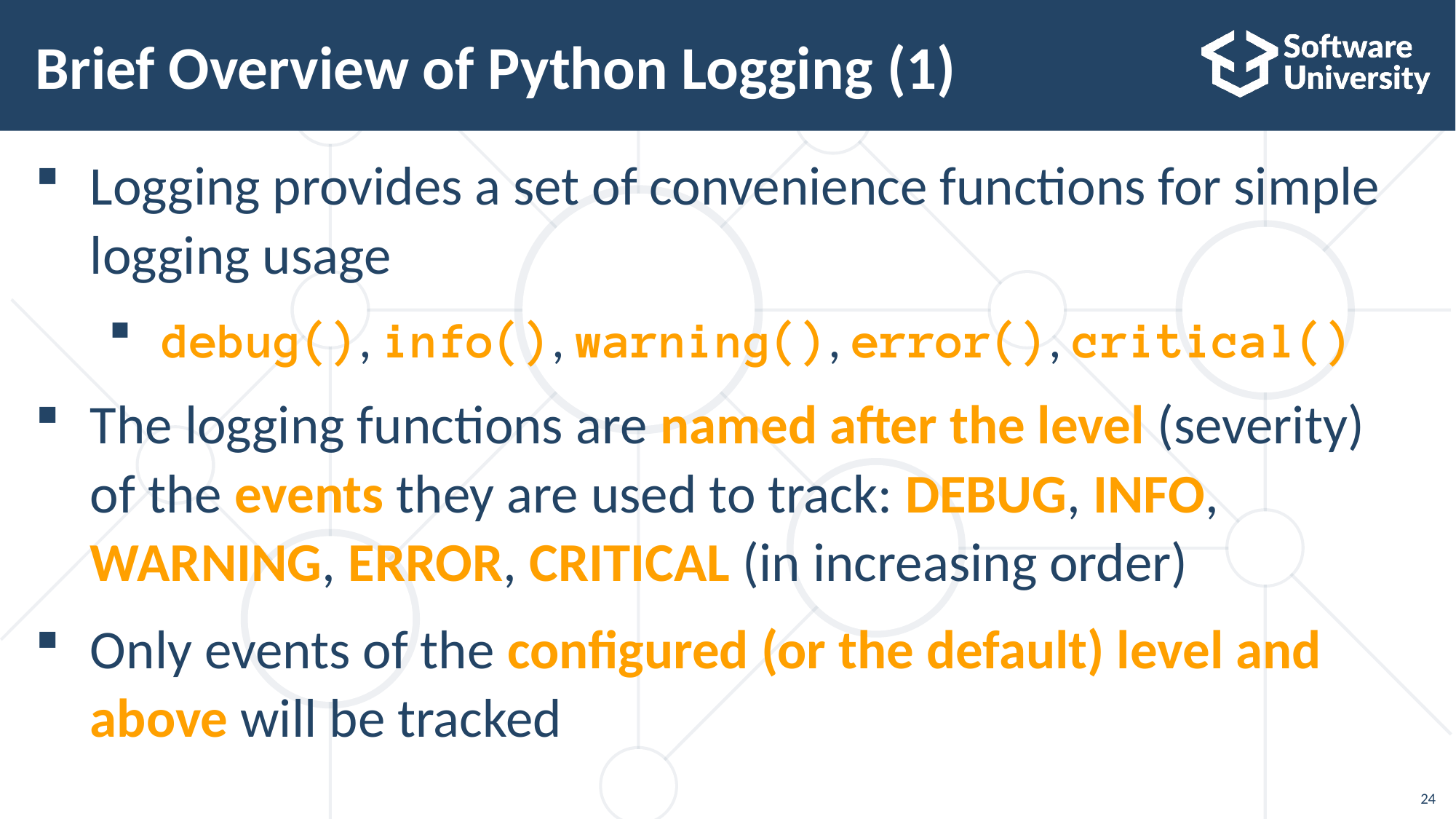

# Brief Overview of Python Logging (1)
Logging provides a set of convenience functions for simple logging usage
debug(), info(), warning(), error(), critical()
The logging functions are named after the level (severity) of the events they are used to track: DEBUG, INFO, WARNING, ERROR, CRITICAL (in increasing order)
Only events of the configured (or the default) level and above will be tracked
24